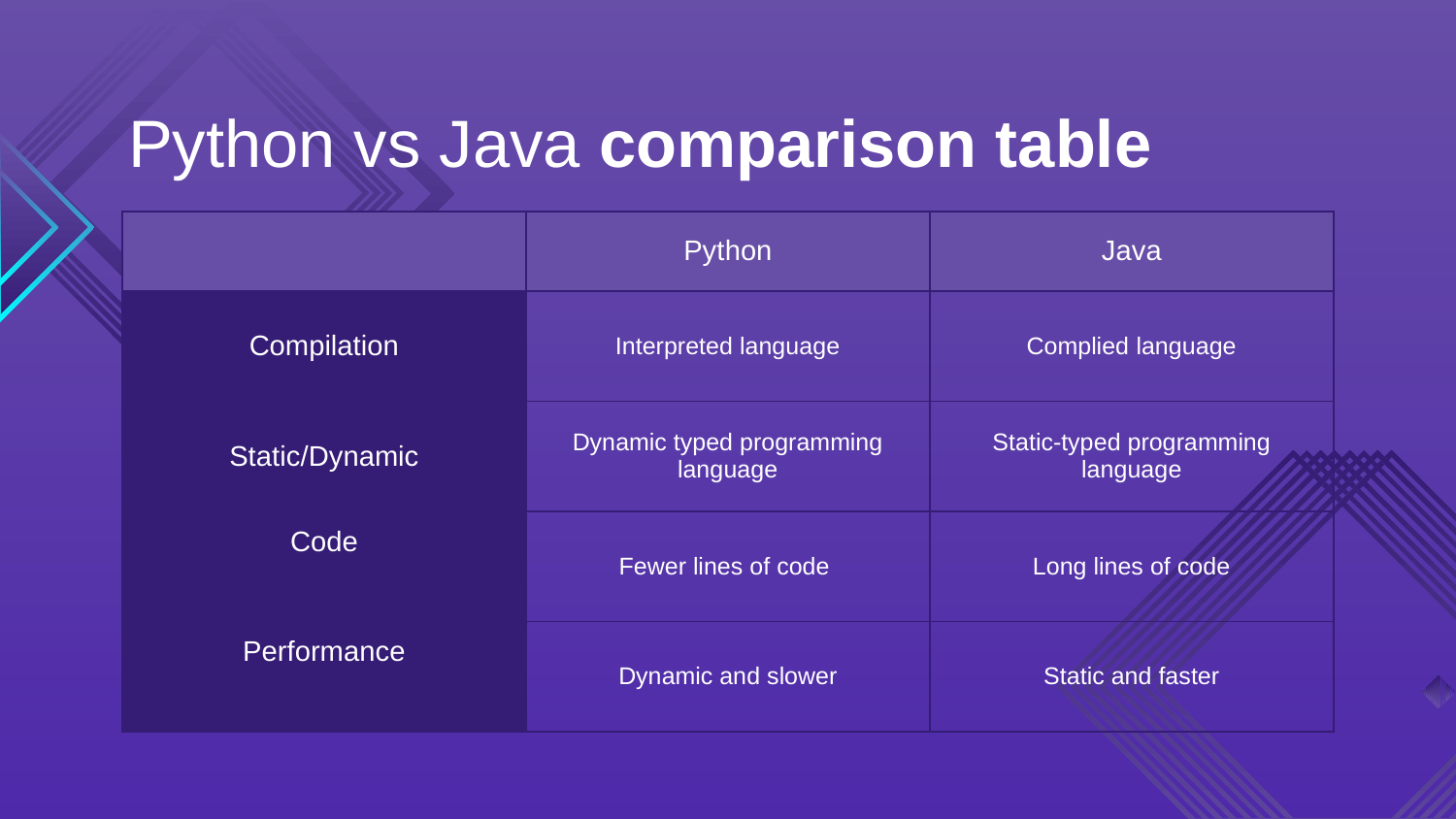

# Python vs Java comparison table
|  | Python | Java |
| --- | --- | --- |
| Compilation | Interpreted language | Complied language |
| Static/Dynamic | Dynamic typed programming language | Static-typed programming language |
| Code | Fewer lines of code | Long lines of code |
| Performance | Dynamic and slower | Static and faster |